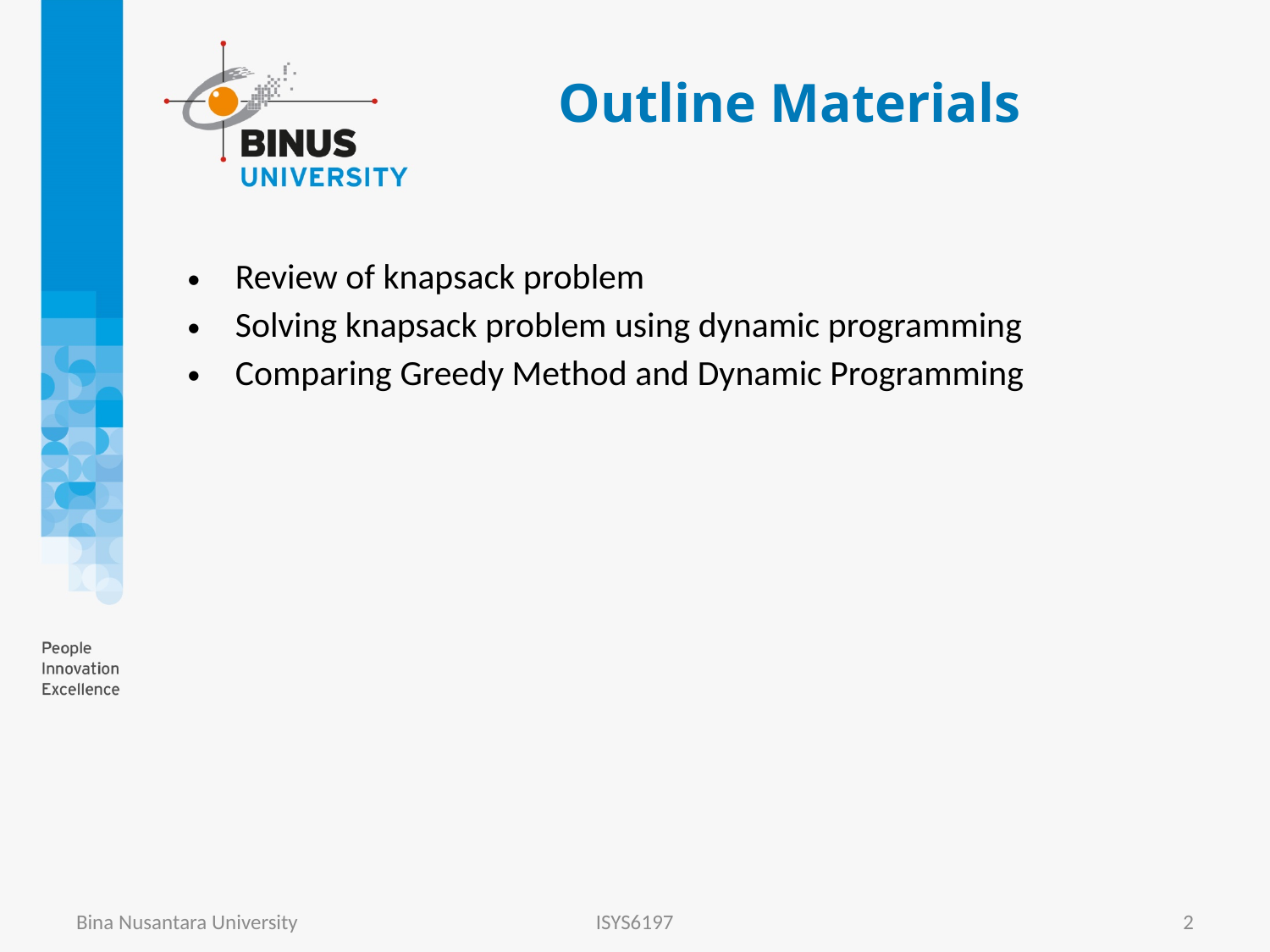

# Outline Materials
| Review of knapsack problem |
| --- |
| Solving knapsack problem using dynamic programming |
| Comparing Greedy Method and Dynamic Programming |
Bina Nusantara University
ISYS6197
2